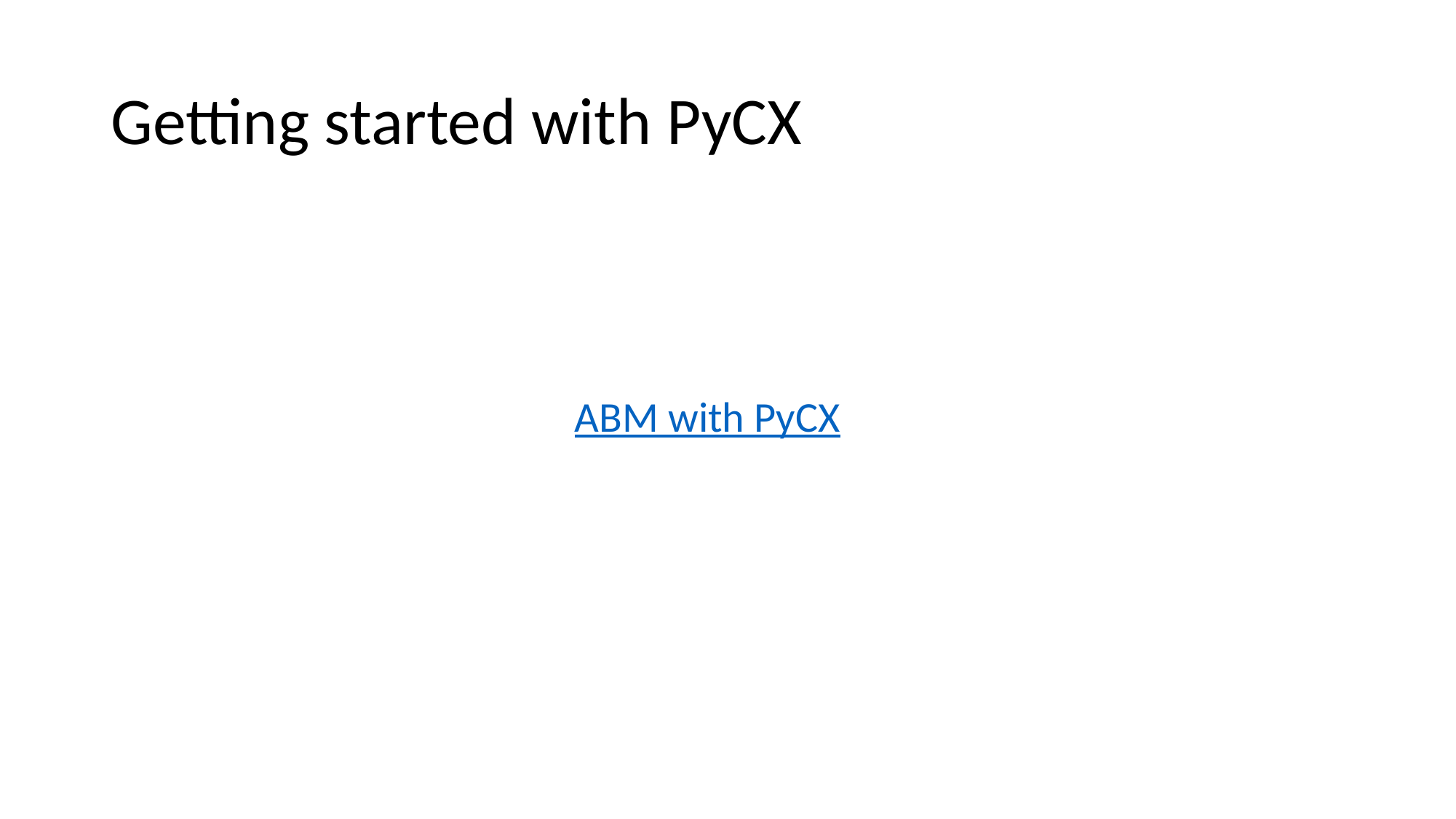

# Getting started with PyCX

ABM with PyCX